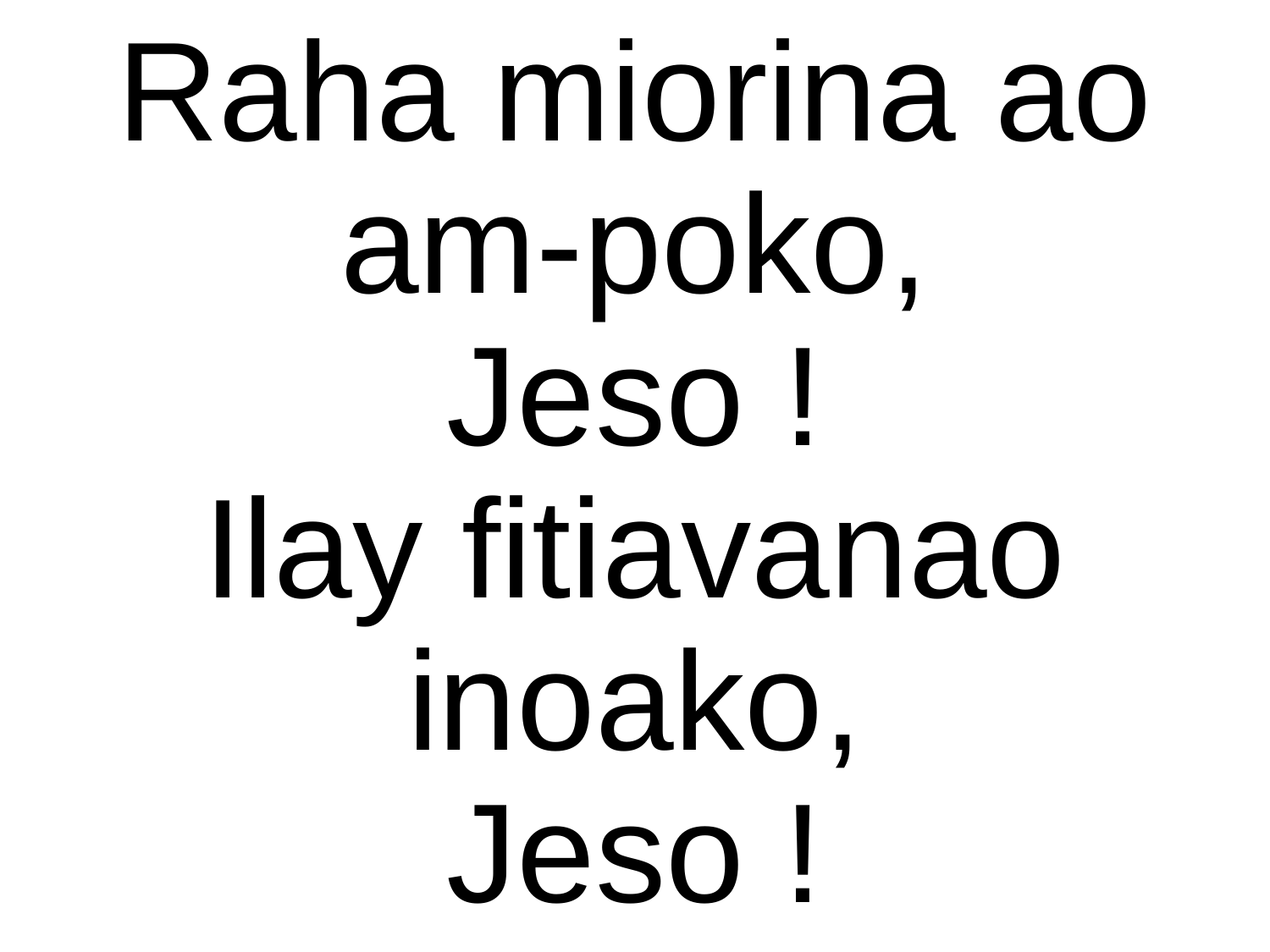

Raha miorina ao am-poko,
Jeso !
Ilay fitiavanao inoako,
Jeso !